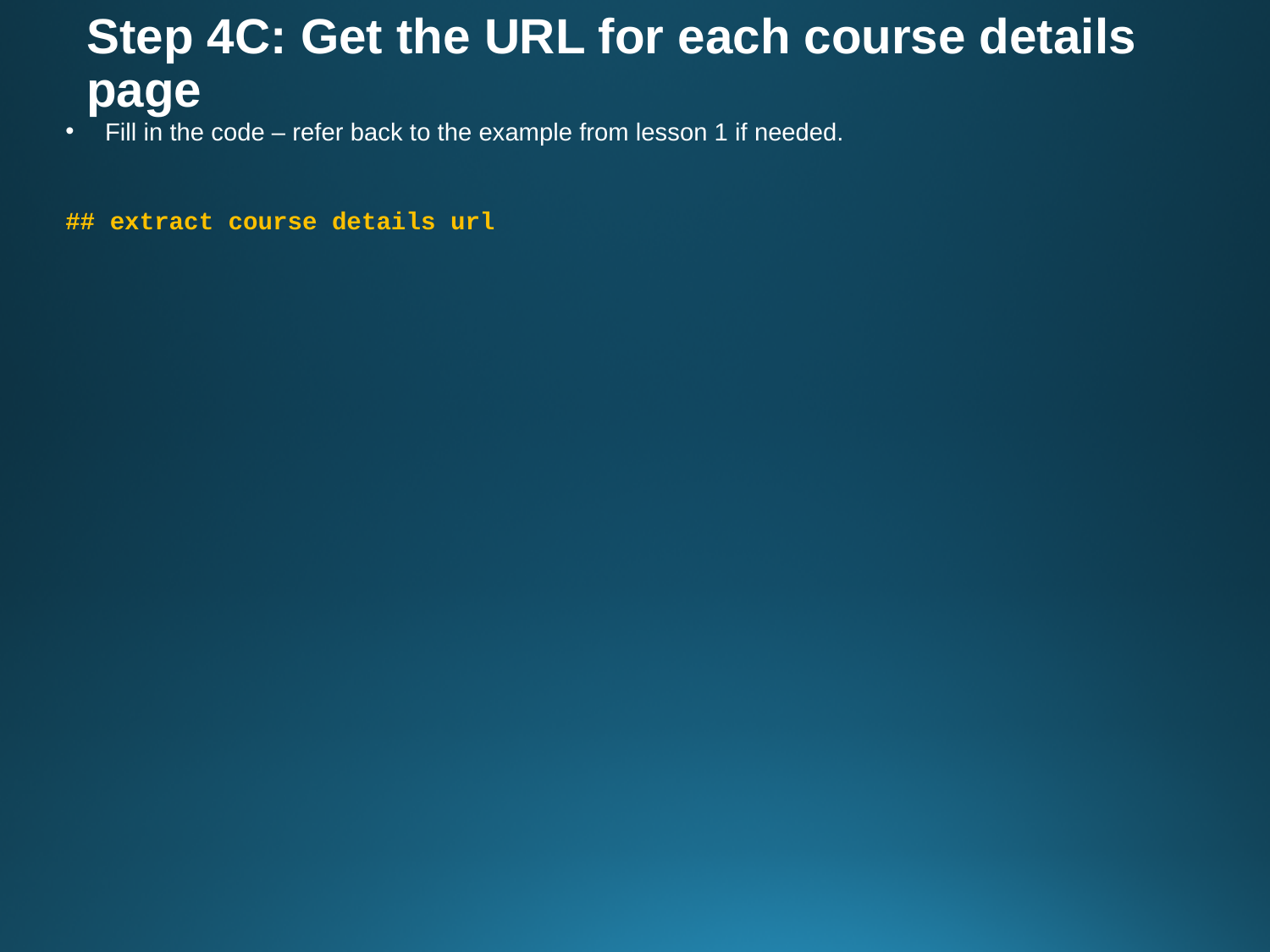

# Step 4C: Get the URL for each course details page
Fill in the code – refer back to the example from lesson 1 if needed.

## extract course details url